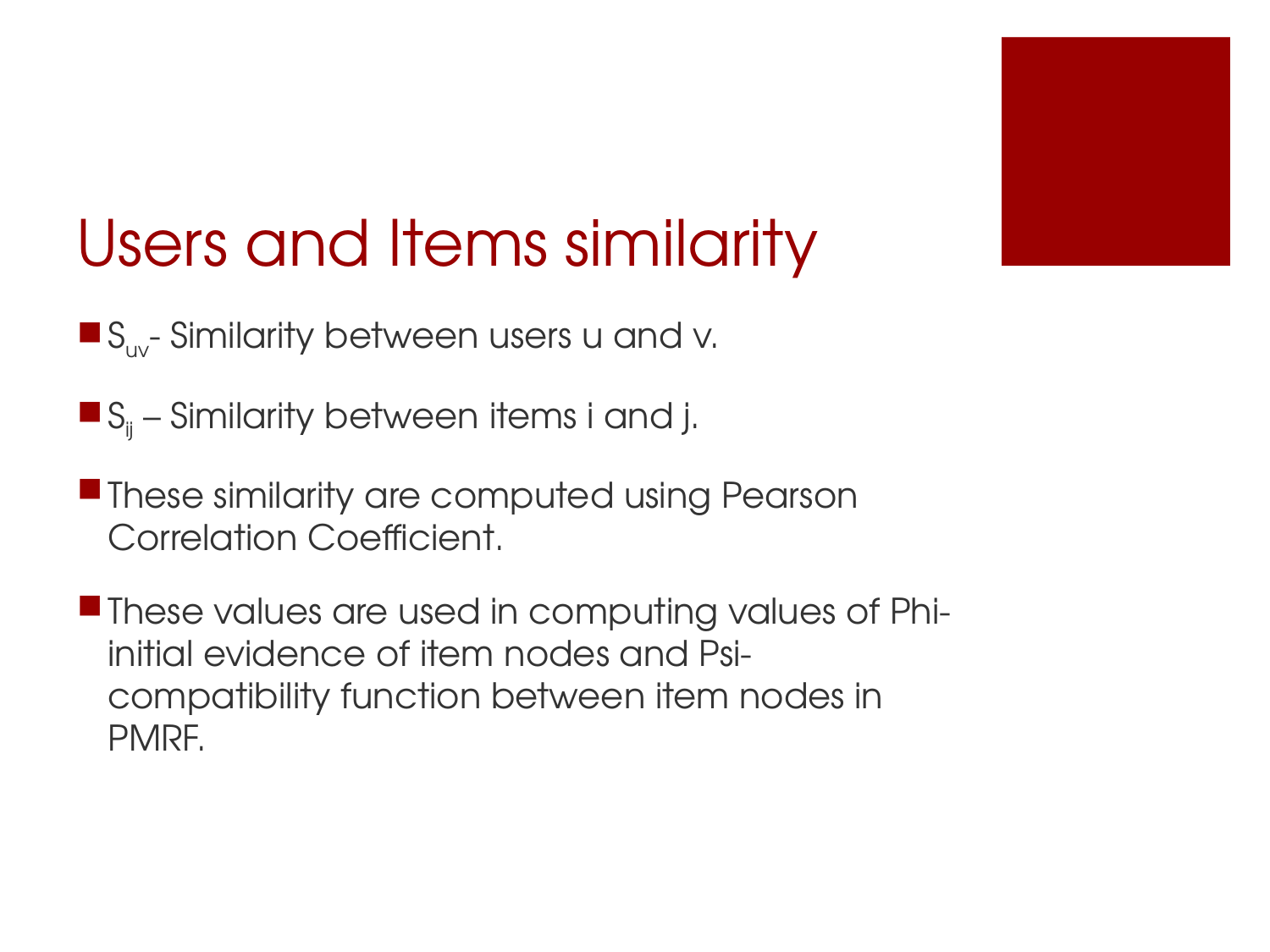

# Users and Items similarity
Suv- Similarity between users u and v.
Sij – Similarity between items i and j.
These similarity are computed using Pearson Correlation Coefficient.
These values are used in computing values of Phi- initial evidence of item nodes and Psi- compatibility function between item nodes in PMRF.